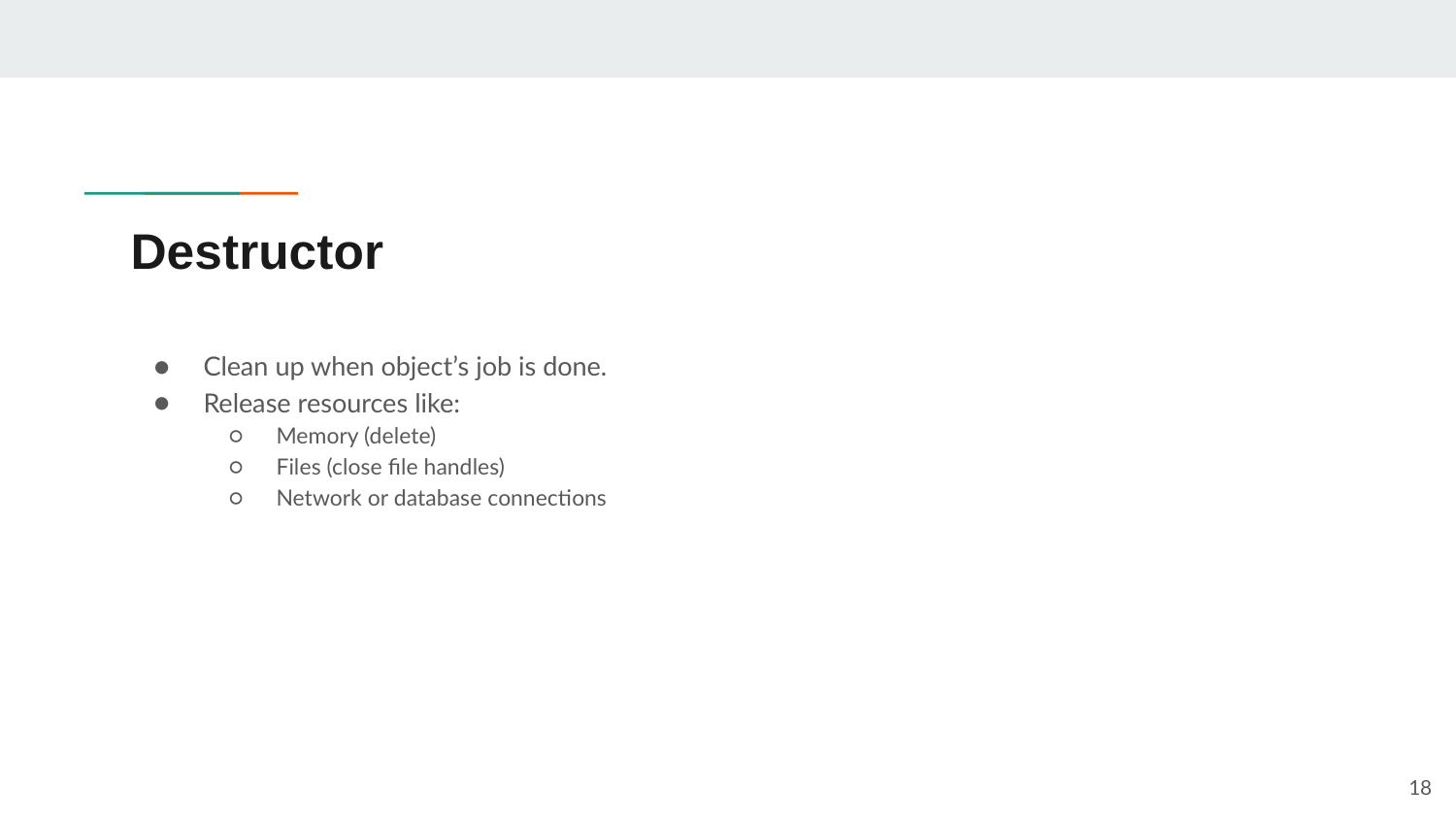

# Destructor

Clean up when object’s job is done.
Release resources like:
Memory (delete)
Files (close file handles)
Network or database connections

18